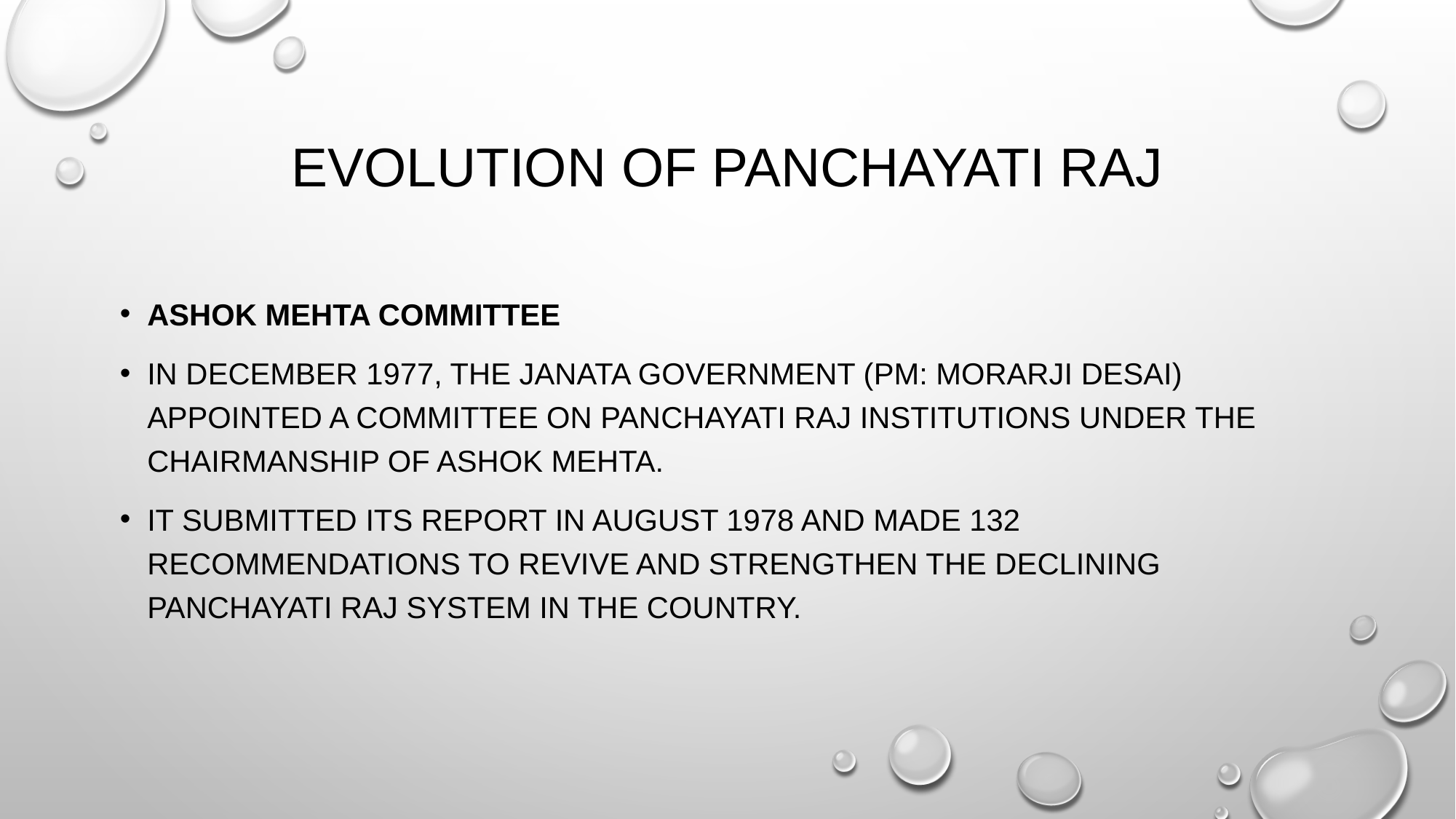

# EVOLUTION OF PANCHAYATI RAJ
Ashok Mehta Committee
In December 1977, the Janata Government (PM: Morarji Desai) appointed a committee on panchayati raj institutions under the chairmanship of Ashok Mehta.
It submitted its report in August 1978 and made 132 recommendations to revive and strengthen the declining panchayati raj system in the country.